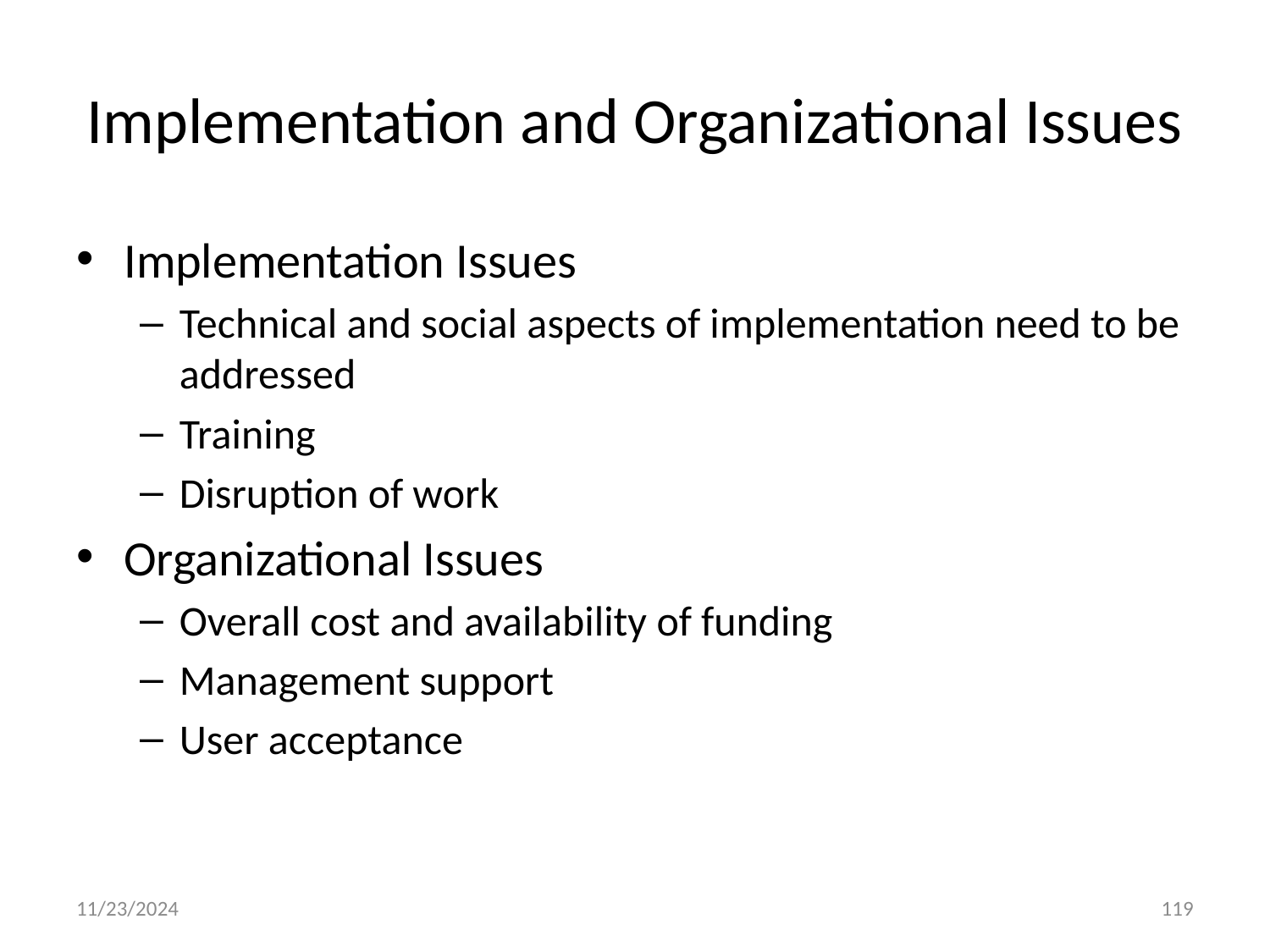

# Implementation and Organizational Issues
Implementation Issues
Technical and social aspects of implementation need to be addressed
Training
Disruption of work
Organizational Issues
Overall cost and availability of funding
Management support
User acceptance
11/23/2024
119